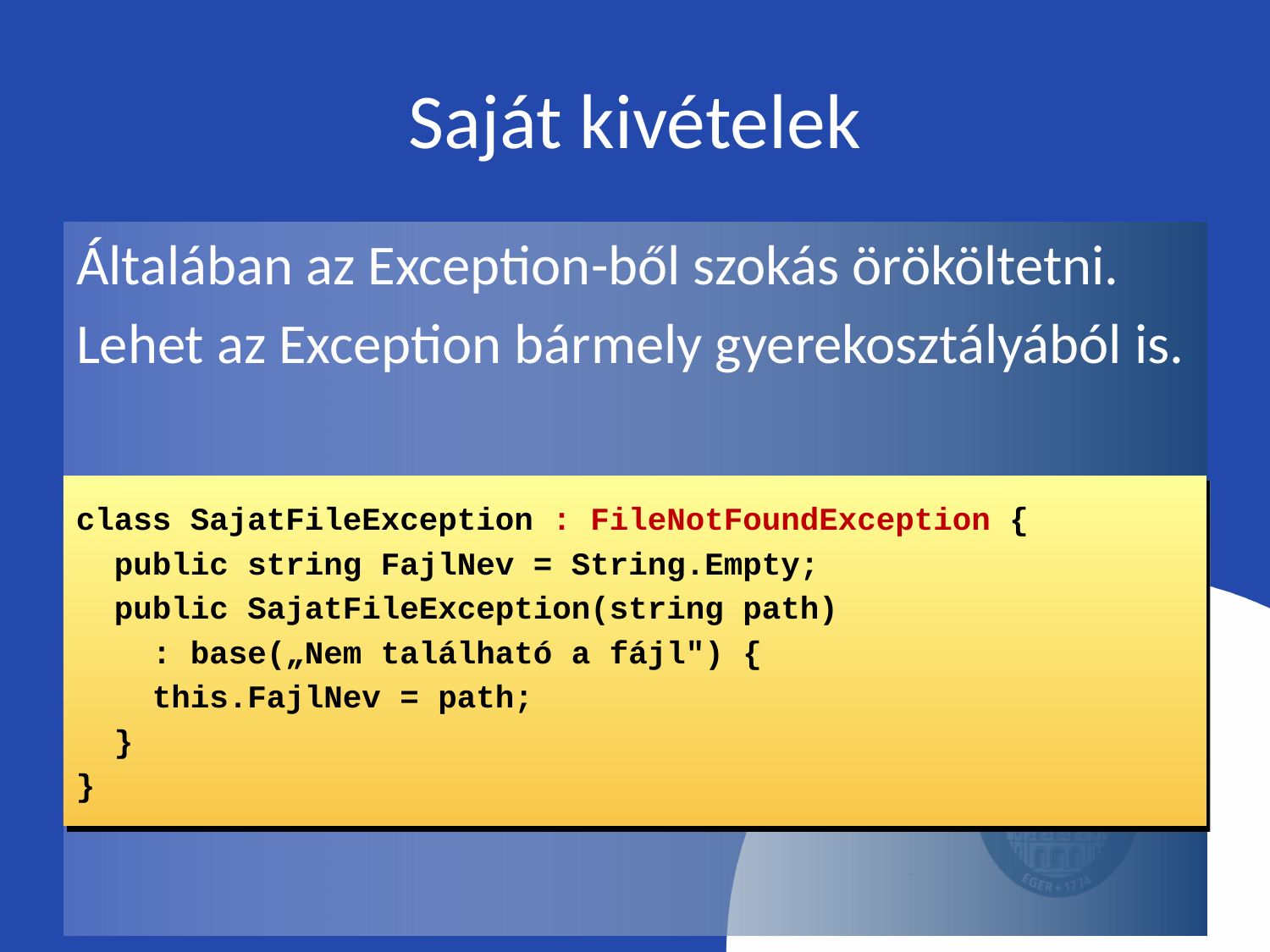

# Saját kivételek
Általában az Exception-ből szokás örököltetni.
Lehet az Exception bármely gyerekosztályából is.
class SajatFileException : FileNotFoundException {
  public string FajlNev = String.Empty;
  public SajatFileException(string path)
    : base(„Nem található a fájl") {
    this.FajlNev = path;
  }
}